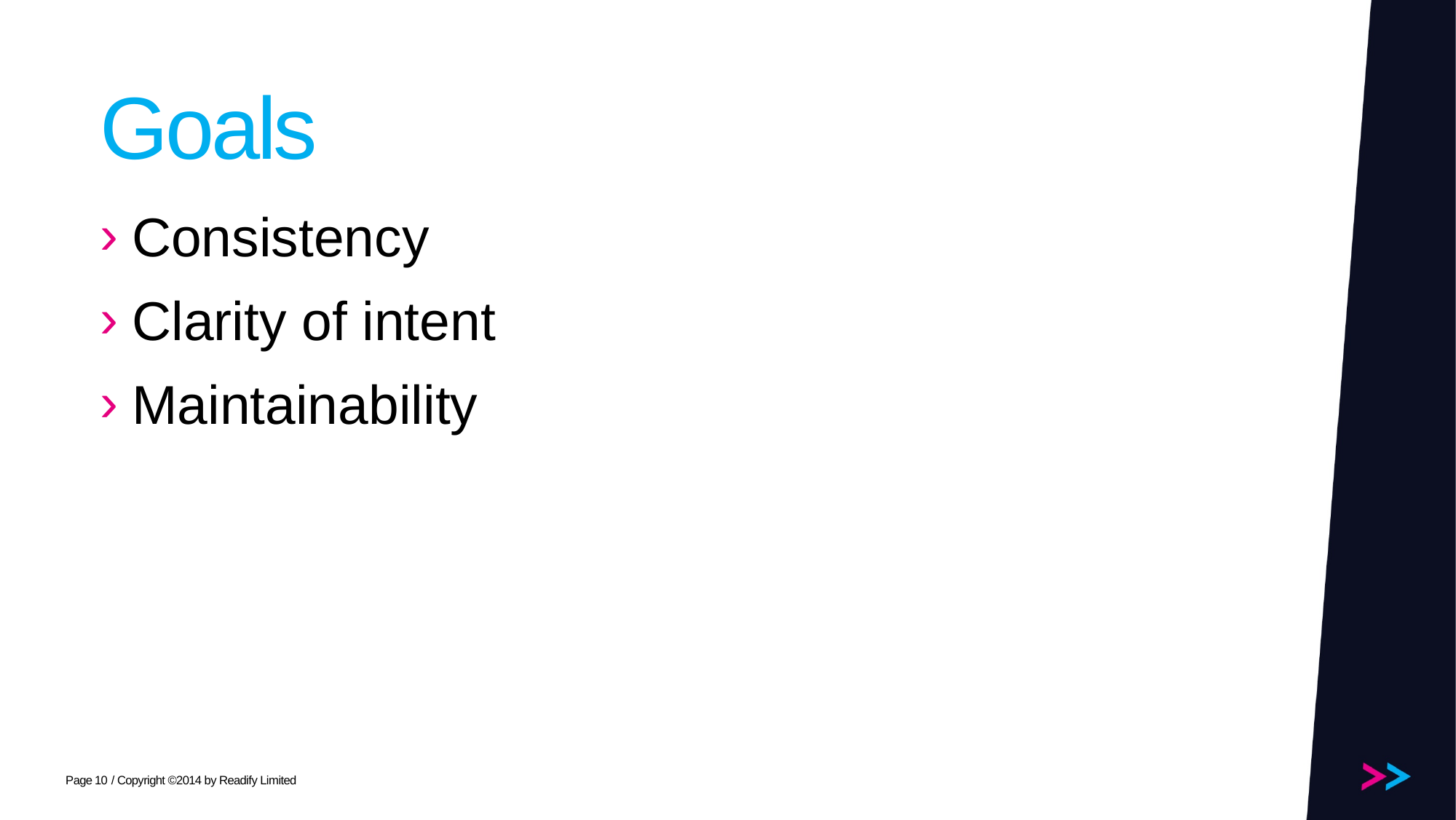

# Goals
Consistency
Clarity of intent
Maintainability
10
/ Copyright ©2014 by Readify Limited